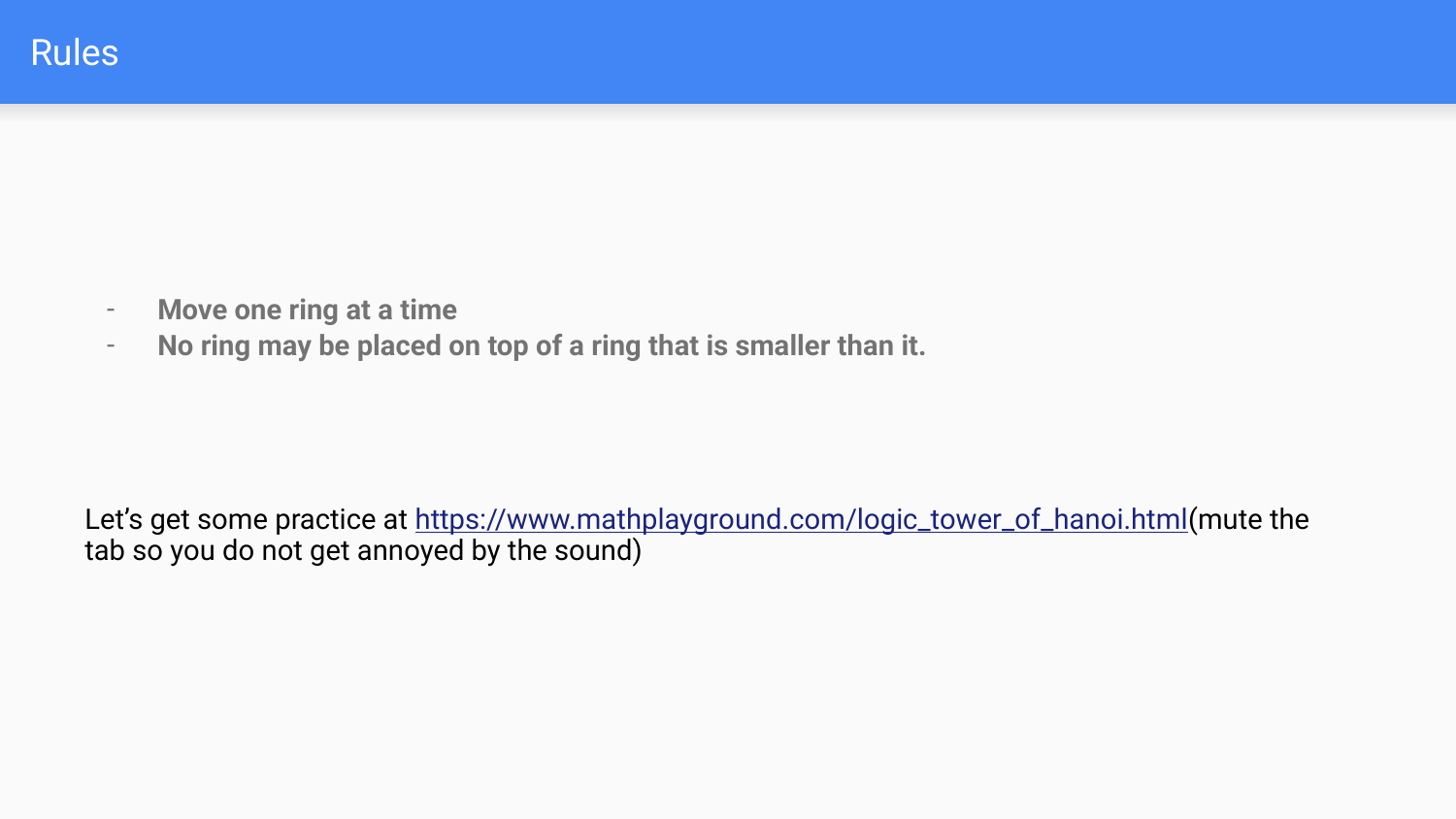

# Rules
Move one ring at a time
No ring may be placed on top of a ring that is smaller than it.

Let’s get some practice at https://www.mathplayground.com/logic_tower_of_hanoi.html(mute the tab so you do not get annoyed by the sound)